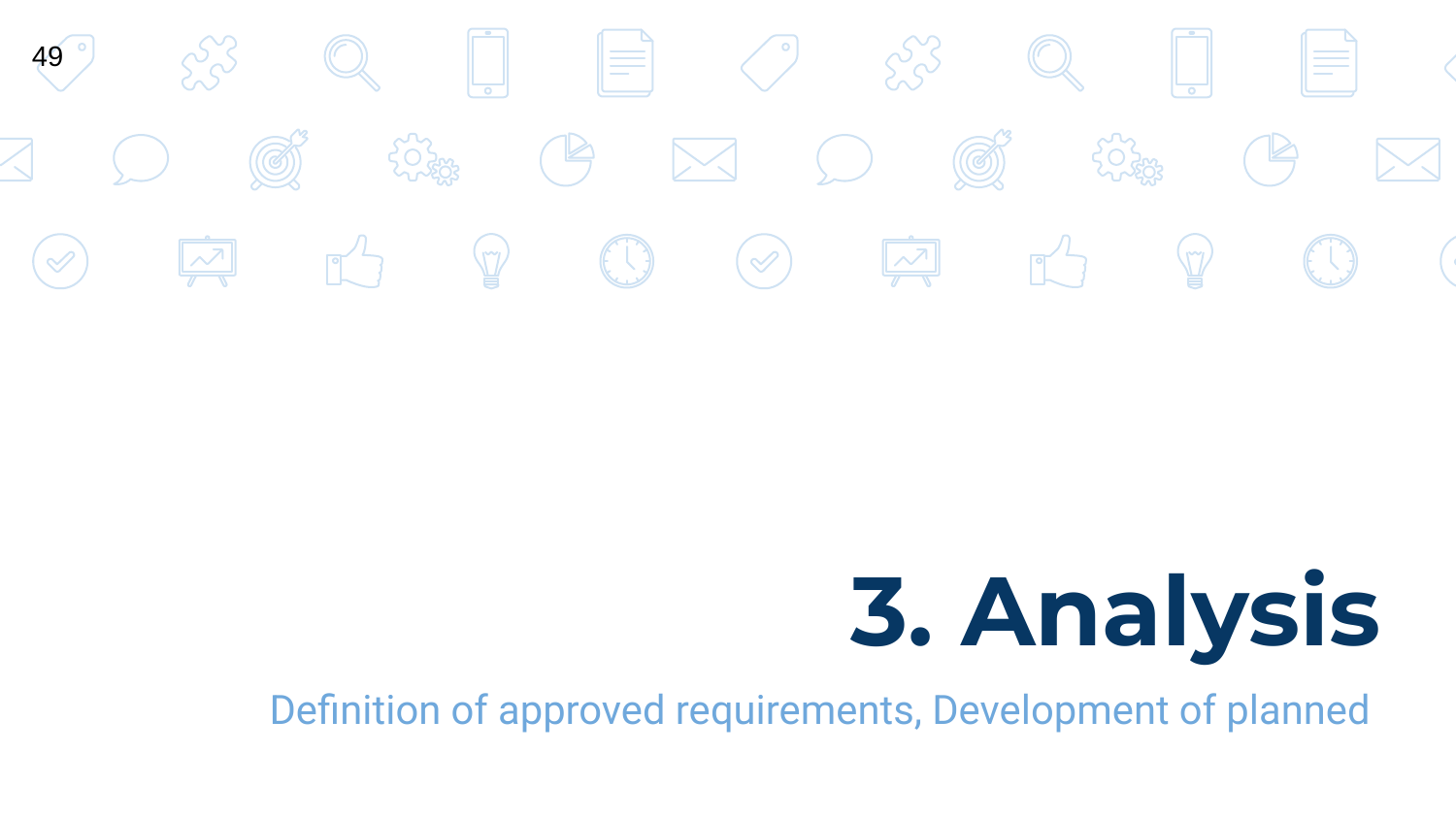

49
# 3. Analysis
Definition of approved requirements, Development of planned